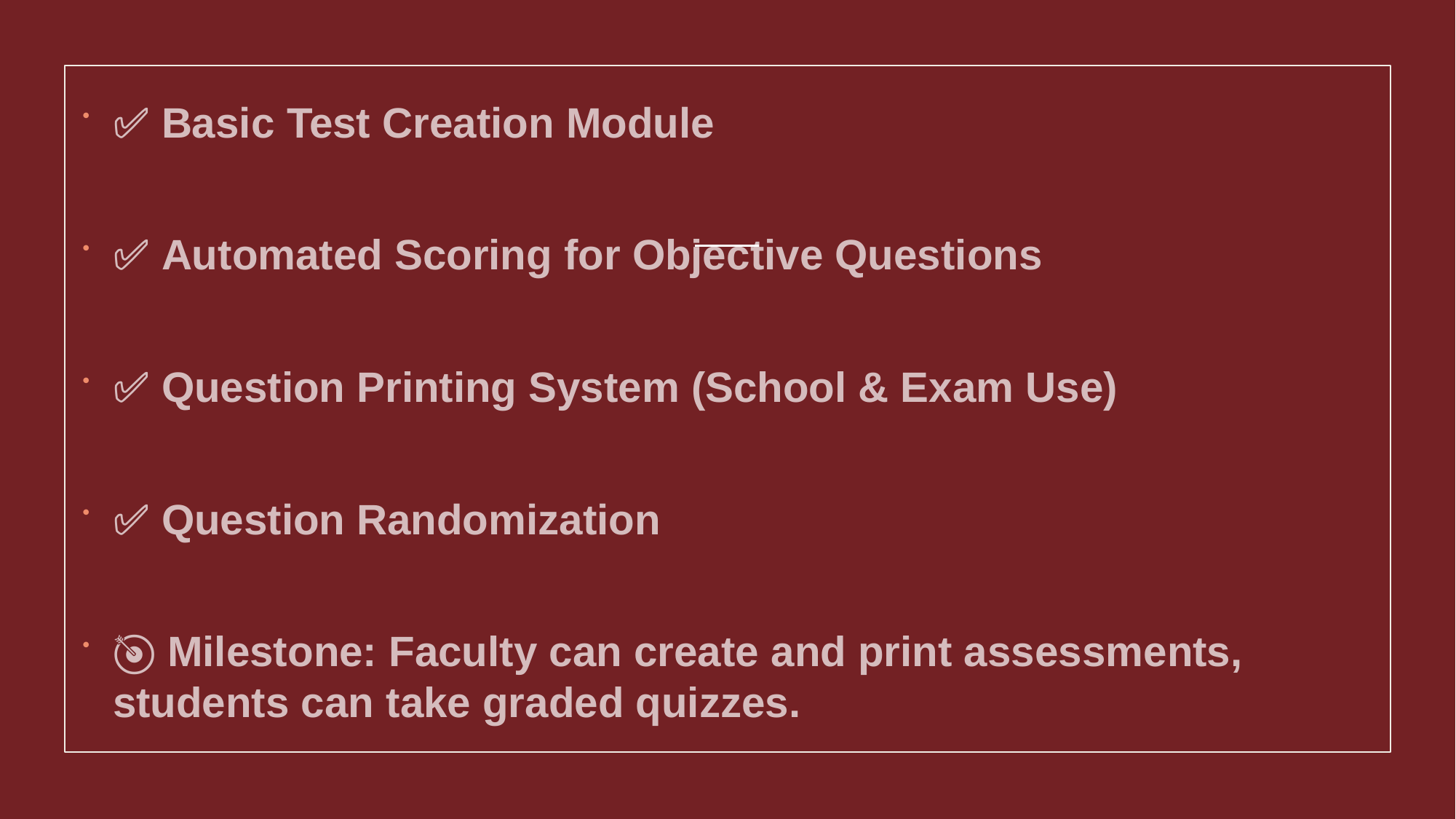

✅ Basic Test Creation Module

✅ Automated Scoring for Objective Questions

✅ Question Printing System (School & Exam Use)

✅ Question Randomization

🎯 Milestone: Faculty can create and print assessments, students can take graded quizzes.